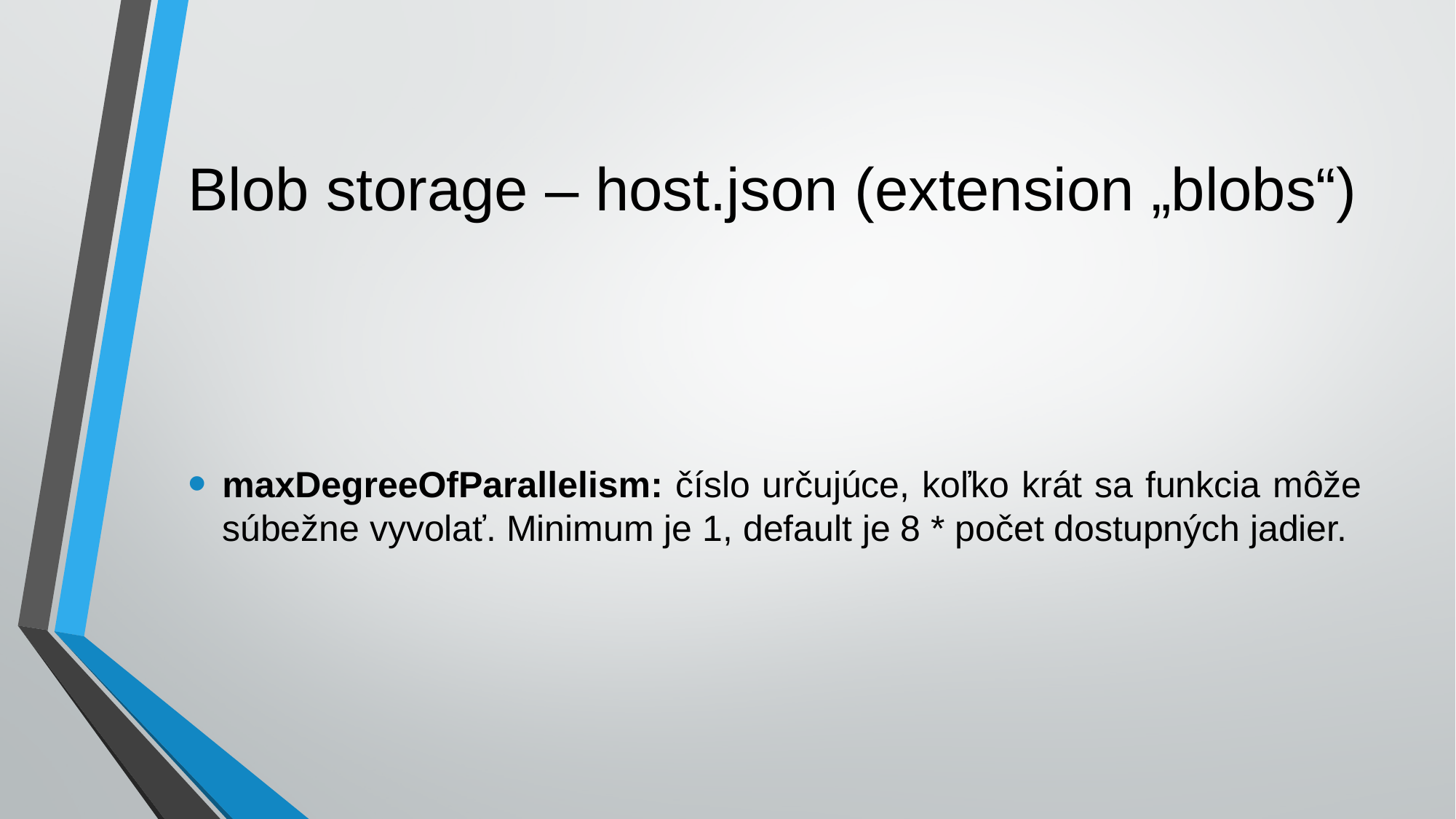

# Blob storage – host.json (extension „blobs“)
maxDegreeOfParallelism: číslo určujúce, koľko krát sa funkcia môže súbežne vyvolať. Minimum je 1, default je 8 * počet dostupných jadier.